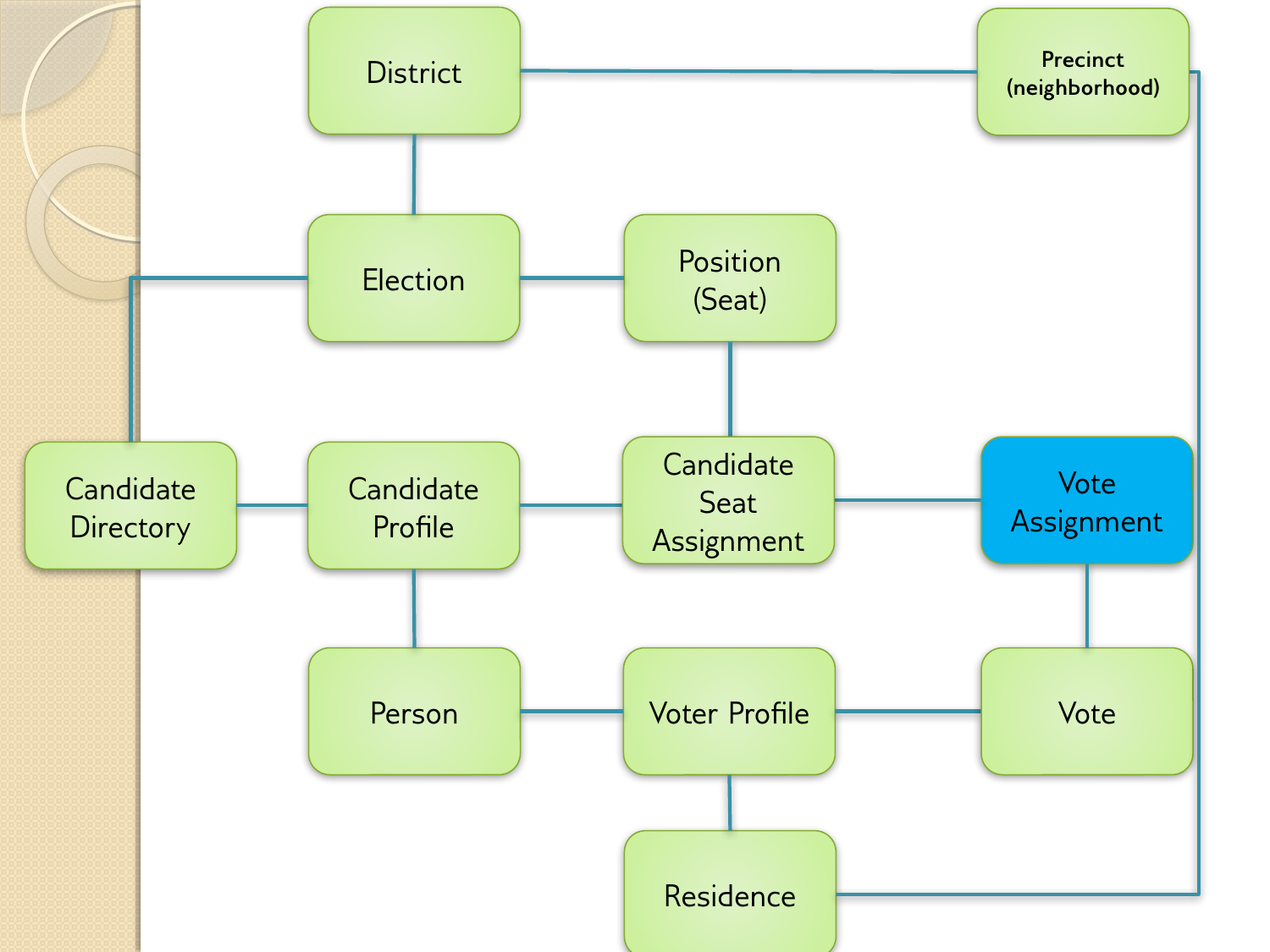

District
Precinct
(neighborhood)
Election
Position
(Seat)
Candidate Seat Assignment
Vote Assignment
Candidate
Directory

Candidate Profile

Person
Voter Profile
Vote
Residence